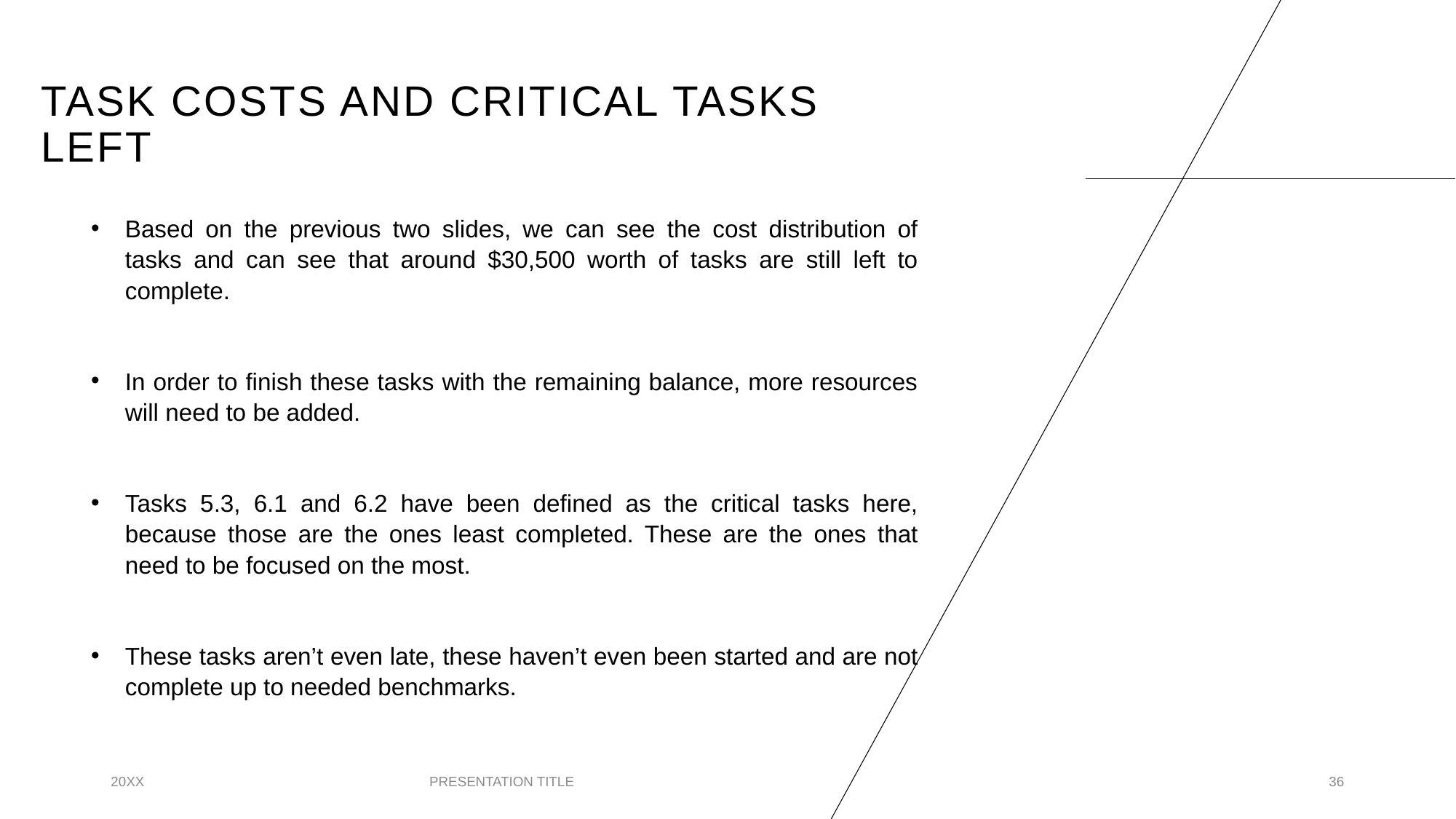

# TASK COSTS AND CRITICAL TASKS LEFT
Based on the previous two slides, we can see the cost distribution of tasks and can see that around $30,500 worth of tasks are still left to complete.

In order to finish these tasks with the remaining balance, more resources will need to be added.

Tasks 5.3, 6.1 and 6.2 have been defined as the critical tasks here, because those are the ones least completed. These are the ones that need to be focused on the most.

These tasks aren’t even late, these haven’t even been started and are not complete up to needed benchmarks.
20XX
PRESENTATION TITLE
36